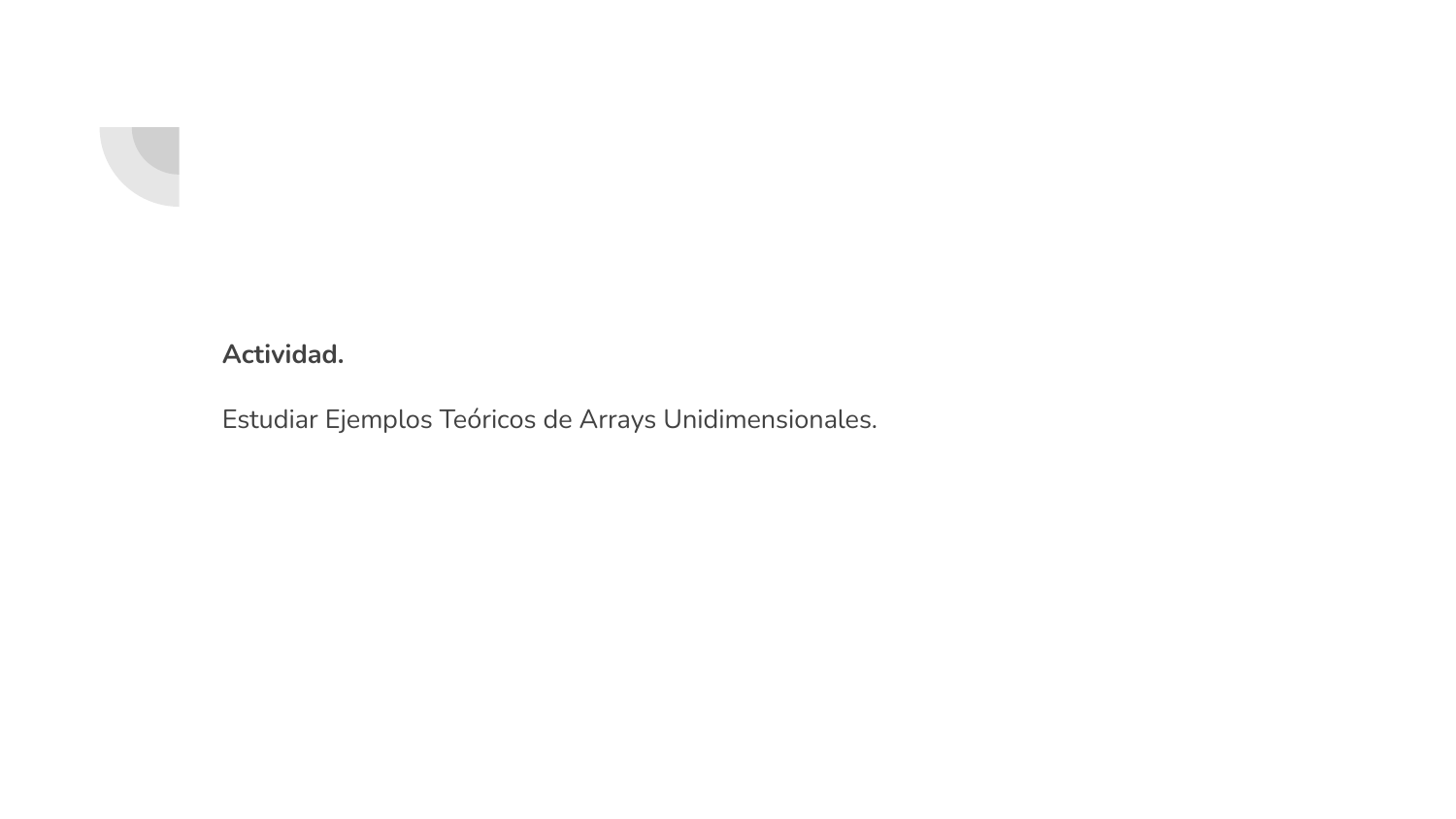

#
Actividad.
Estudiar Ejemplos Teóricos de Arrays Unidimensionales.